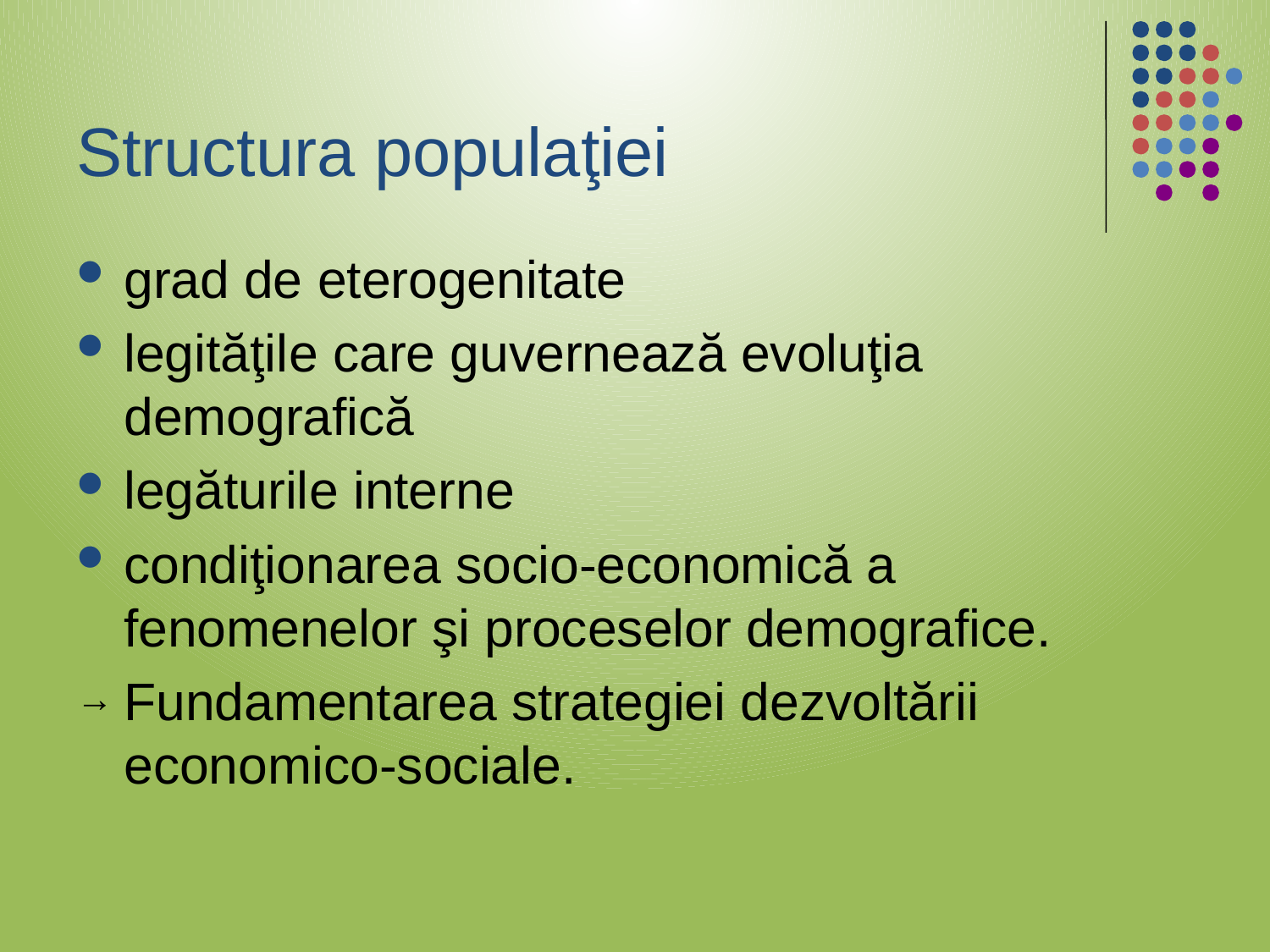

# Structura populaţiei
grad de eterogenitate
legităţile care guvernează evoluţia demografică
legăturile interne
condiţionarea socio-economică a fenomenelor şi proceselor demografice.
Fundamentarea strategiei dezvoltării economico-sociale.